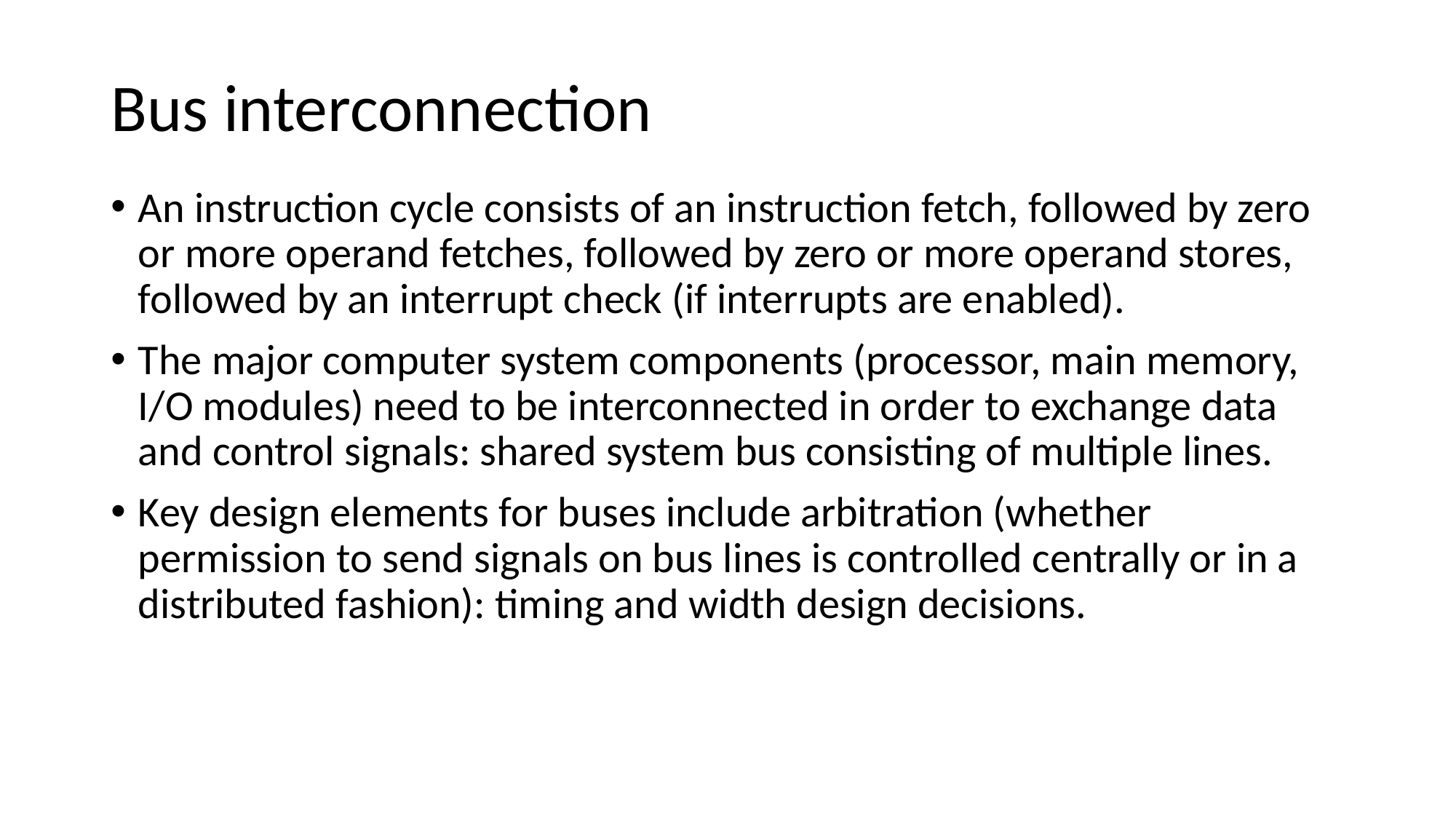

# Bus interconnection
An instruction cycle consists of an instruction fetch, followed by zero or more operand fetches, followed by zero or more operand stores, followed by an interrupt check (if interrupts are enabled).
The major computer system components (processor, main memory, I/O modules) need to be interconnected in order to exchange data and control signals: shared system bus consisting of multiple lines.
Key design elements for buses include arbitration (whether permission to send signals on bus lines is controlled centrally or in a distributed fashion): timing and width design decisions.